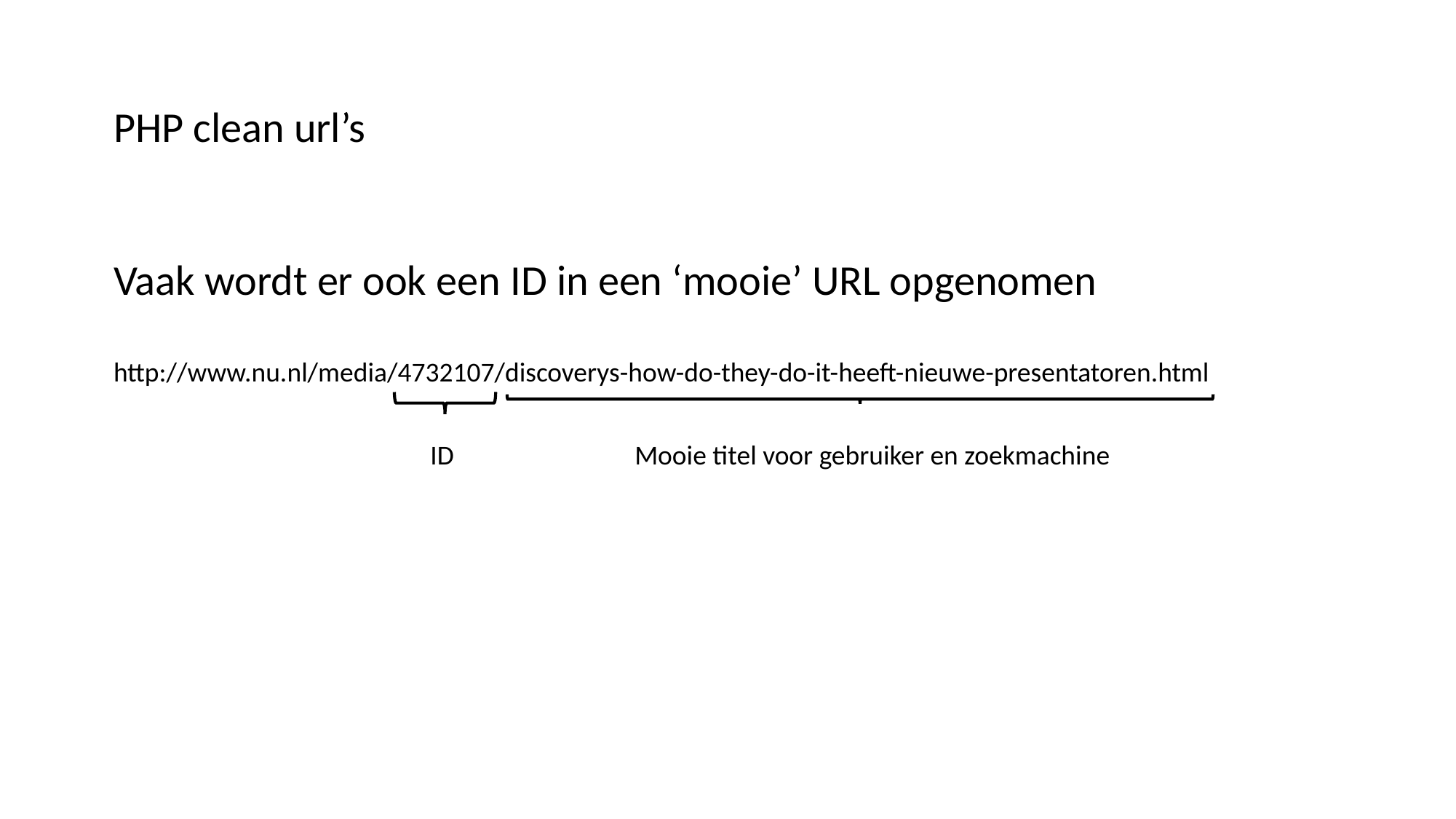

PHP clean url’s

Vaak wordt er ook een ID in een ‘mooie’ URL opgenomen
http://www.nu.nl/media/4732107/discoverys-how-do-they-do-it-heeft-nieuwe-presentatoren.html

ID
Mooie titel voor gebruiker en zoekmachine